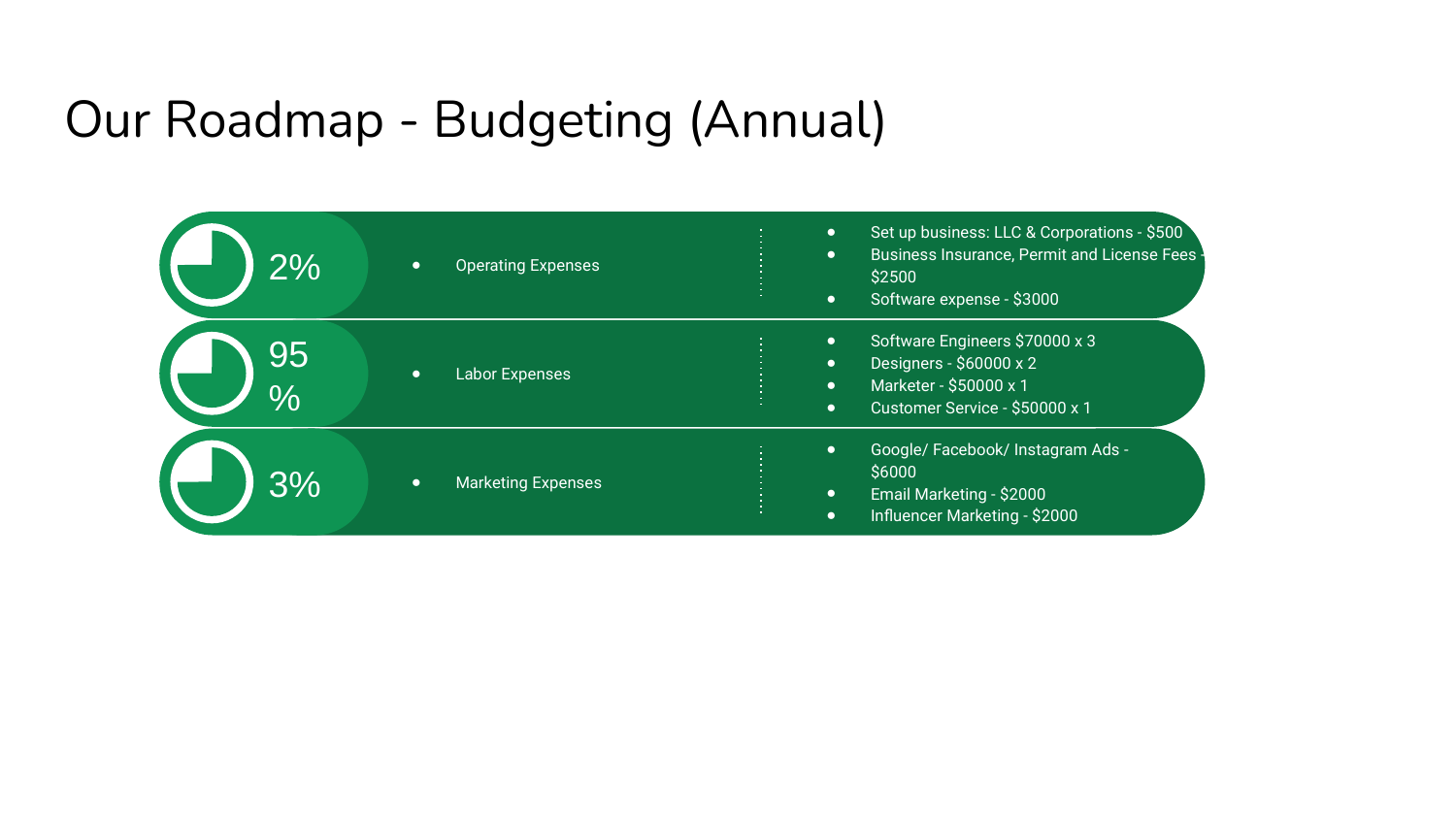

# Our Roadmap - Budgeting (Annual)((Annual)Annual)(Annual)

Operating Expenses
Set up business: LLC & Corporations - $500
Business Insurance, Permit and License Fees - $2500
Software expense - $3000

2%

Labor Expenses
Software Engineers $70000 x 3
Designers - $60000 x 2
Marketer - $50000 x 1
Customer Service - $50000 x 1

95%

Marketing Expenses
Google/ Facebook/ Instagram Ads - $6000
Email Marketing - $2000
Influencer Marketing - $2000

3%